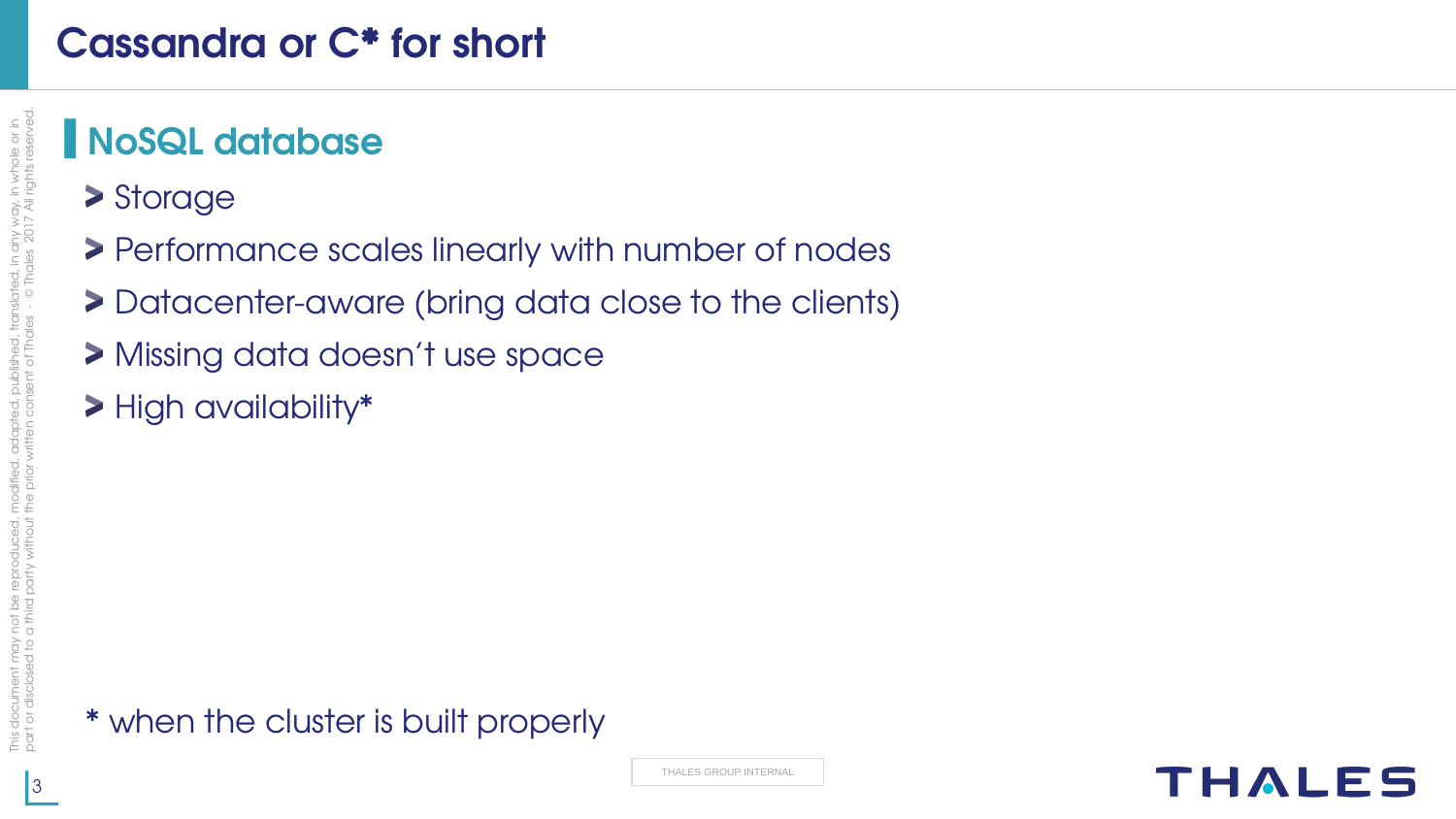

# Cassandra or C* for short
NoSQL database
Storage
Performance scales linearly with number of nodes
Datacenter-aware (bring data close to the clients)
Missing data doesn’t use space
High availability*

* when the cluster is built properly